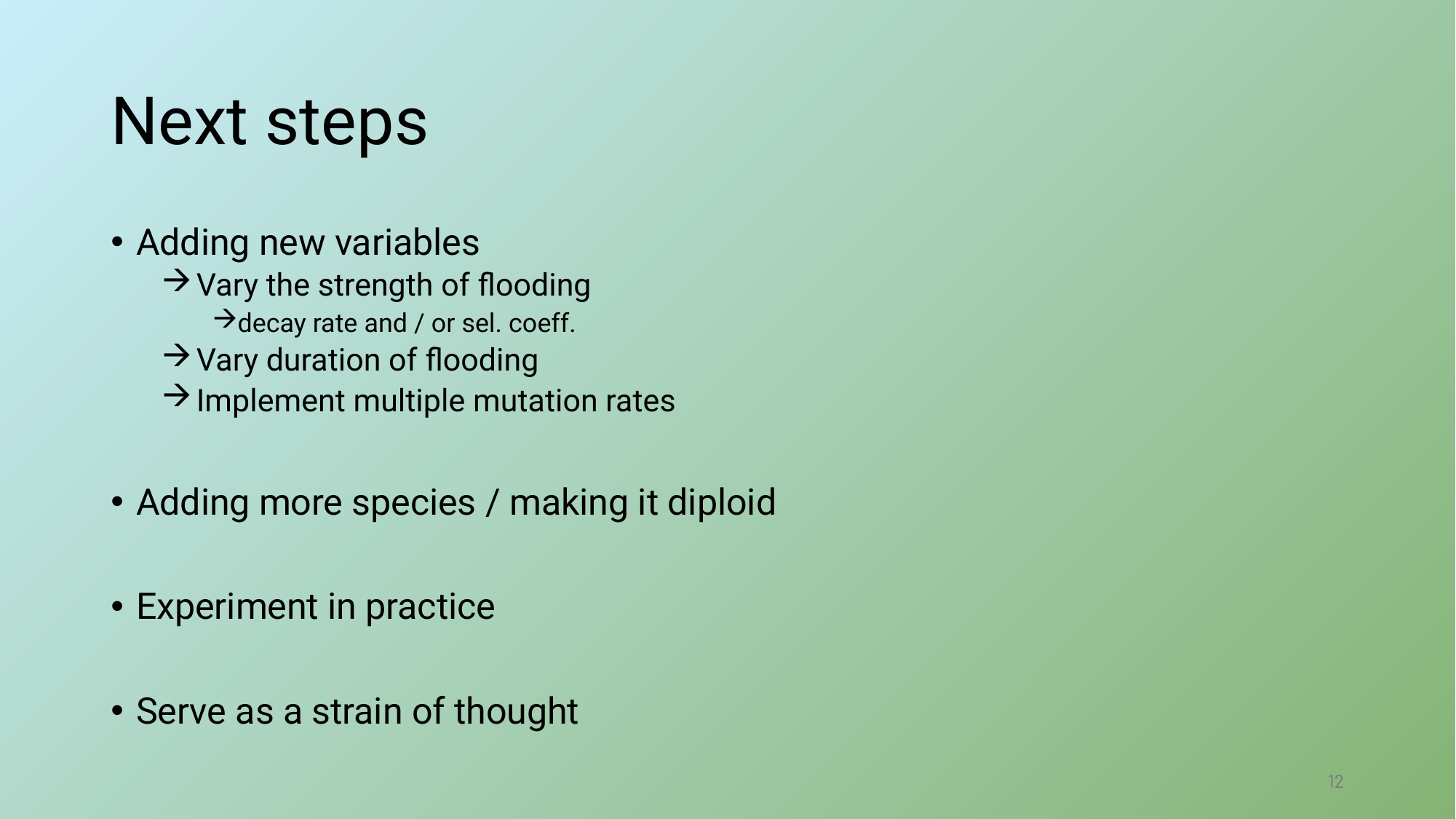

# Next steps
Adding new variables
 Vary the strength of flooding
decay rate and / or sel. coeff.
 Vary duration of flooding
 Implement multiple mutation rates

Adding more species / making it diploid

Experiment in practice

Serve as a strain of thought

12